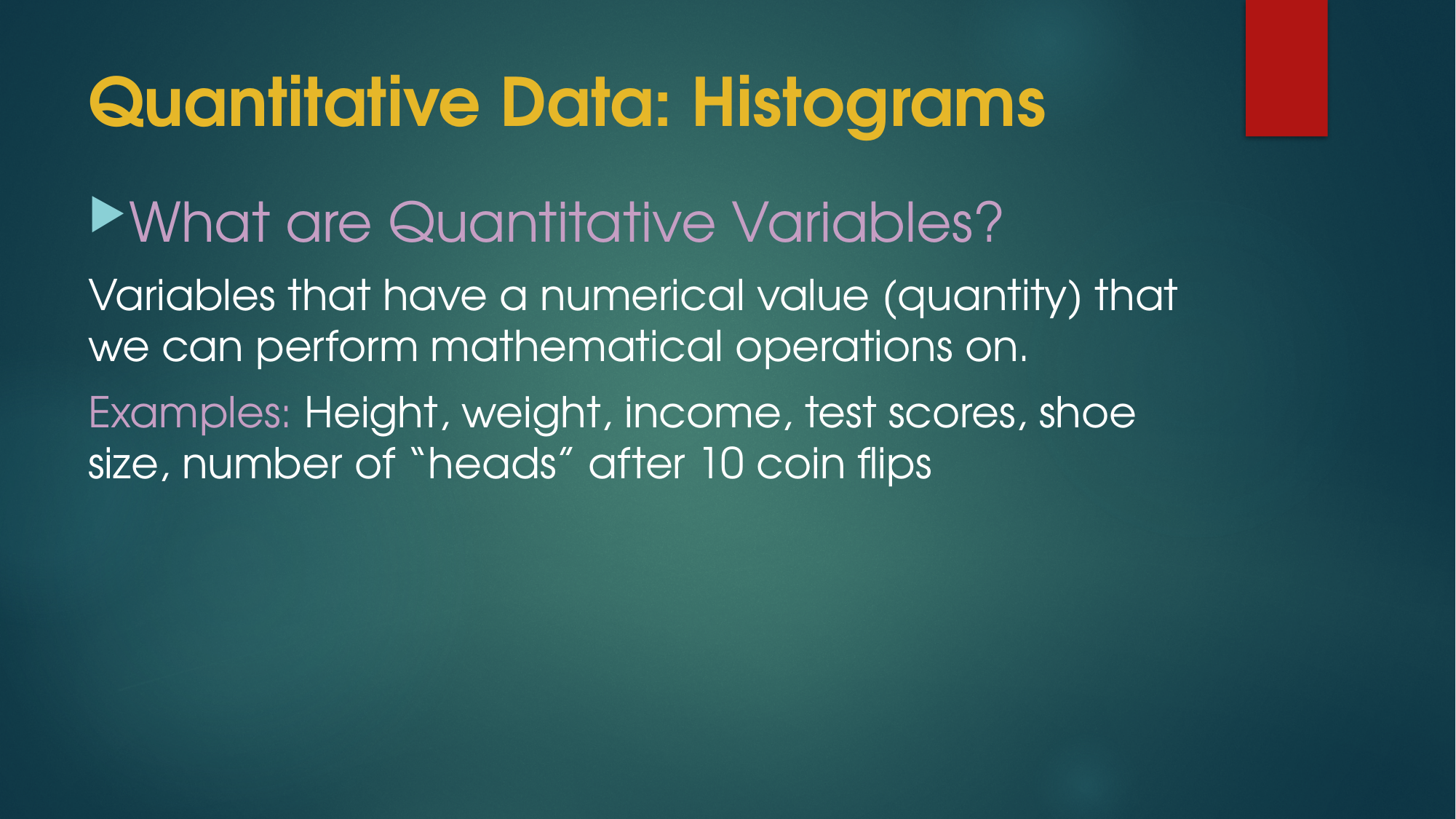

# Quantitative Data: Histograms
What are Quantitative Variables?
Variables that have a numerical value (quantity) that we can perform mathematical operations on.
Examples: Height, weight, income, test scores, shoe size, number of “heads” after 10 coin flips